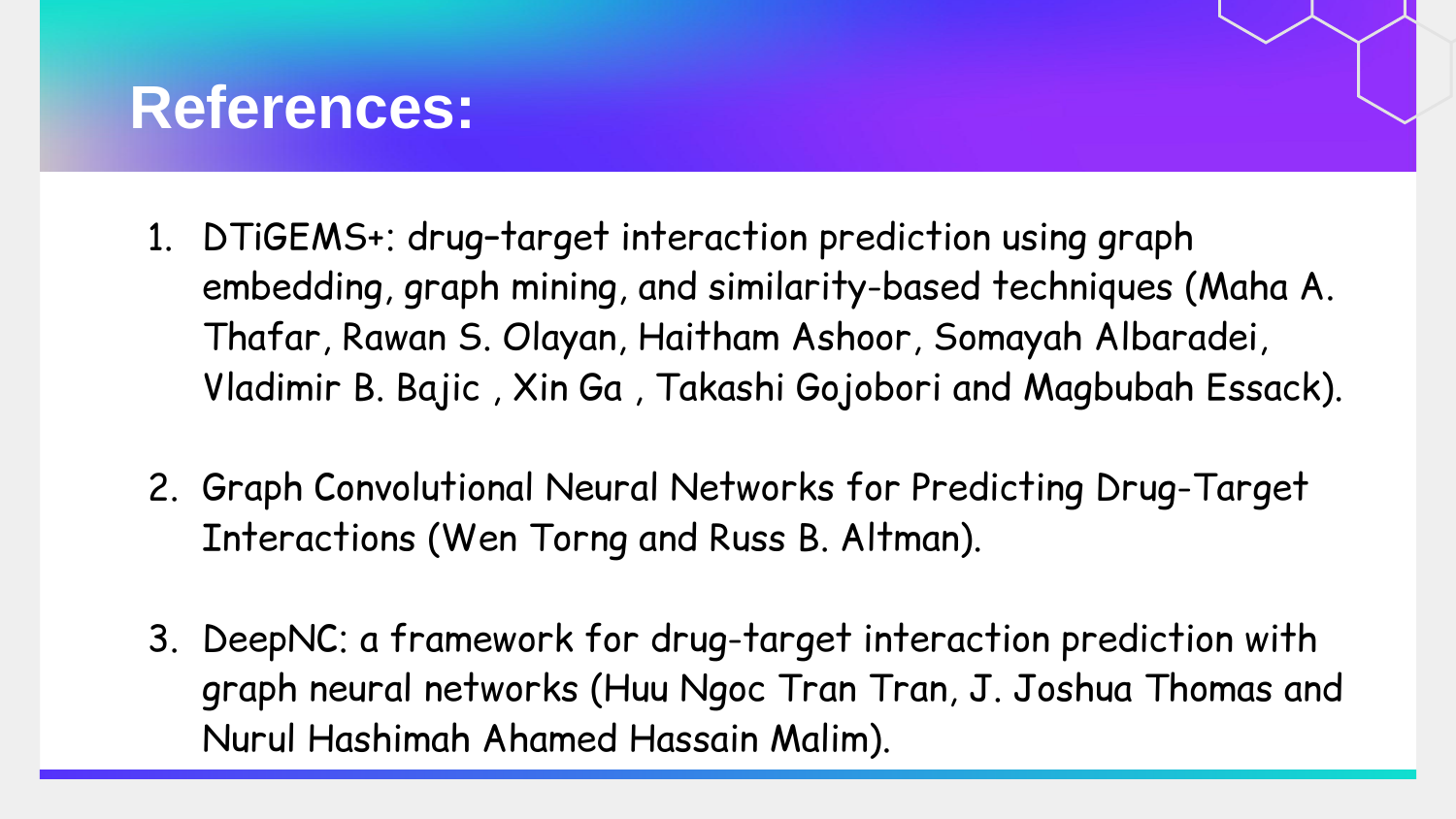

# References:
DTiGEMS+: drug–target interaction prediction using graph embedding, graph mining, and similarity-based techniques (Maha A. Thafar, Rawan S. Olayan, Haitham Ashoor, Somayah Albaradei, Vladimir B. Bajic , Xin Ga , Takashi Gojobori and Magbubah Essack).

Graph Convolutional Neural Networks for Predicting Drug-Target Interactions (Wen Torng and Russ B. Altman).

DeepNC: a framework for drug-target interaction prediction with graph neural networks (Huu Ngoc Tran Tran, J. Joshua Thomas and Nurul Hashimah Ahamed Hassain Malim).